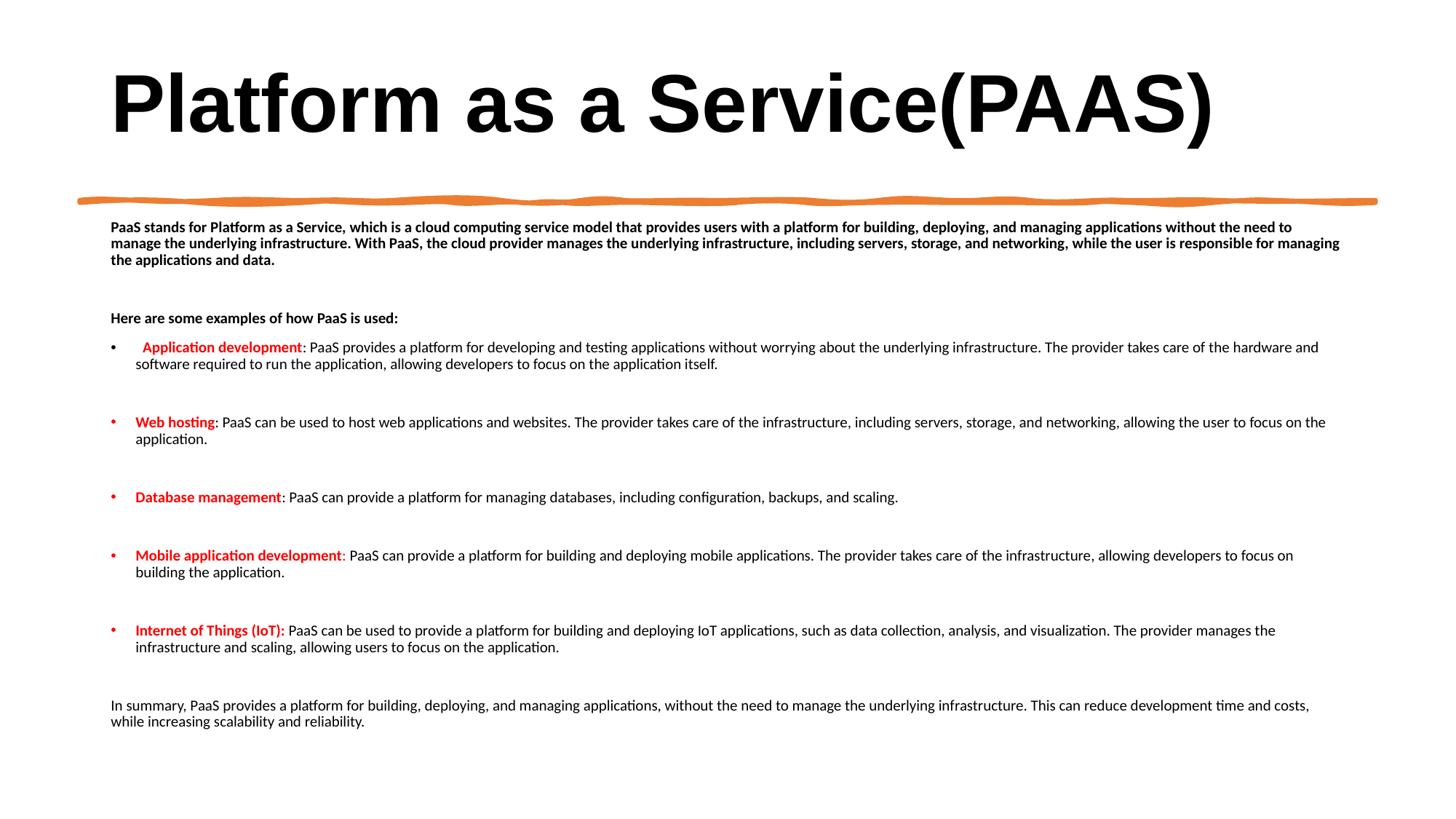

# Platform as a Service(PAAS)

PaaS stands for Platform as a Service, which is a cloud computing service model that provides users with a platform for building, deploying, and managing applications without the need to manage the underlying infrastructure. With PaaS, the cloud provider manages the underlying infrastructure, including servers, storage, and networking, while the user is responsible for managing the applications and data.

Here are some examples of how PaaS is used:
  Application development: PaaS provides a platform for developing and testing applications without worrying about the underlying infrastructure. The provider takes care of the hardware and software required to run the application, allowing developers to focus on the application itself.

Web hosting: PaaS can be used to host web applications and websites. The provider takes care of the infrastructure, including servers, storage, and networking, allowing the user to focus on the application.

Database management: PaaS can provide a platform for managing databases, including configuration, backups, and scaling.

Mobile application development: PaaS can provide a platform for building and deploying mobile applications. The provider takes care of the infrastructure, allowing developers to focus on building the application.

Internet of Things (IoT): PaaS can be used to provide a platform for building and deploying IoT applications, such as data collection, analysis, and visualization. The provider manages the infrastructure and scaling, allowing users to focus on the application.

In summary, PaaS provides a platform for building, deploying, and managing applications, without the need to manage the underlying infrastructure. This can reduce development time and costs, while increasing scalability and reliability.